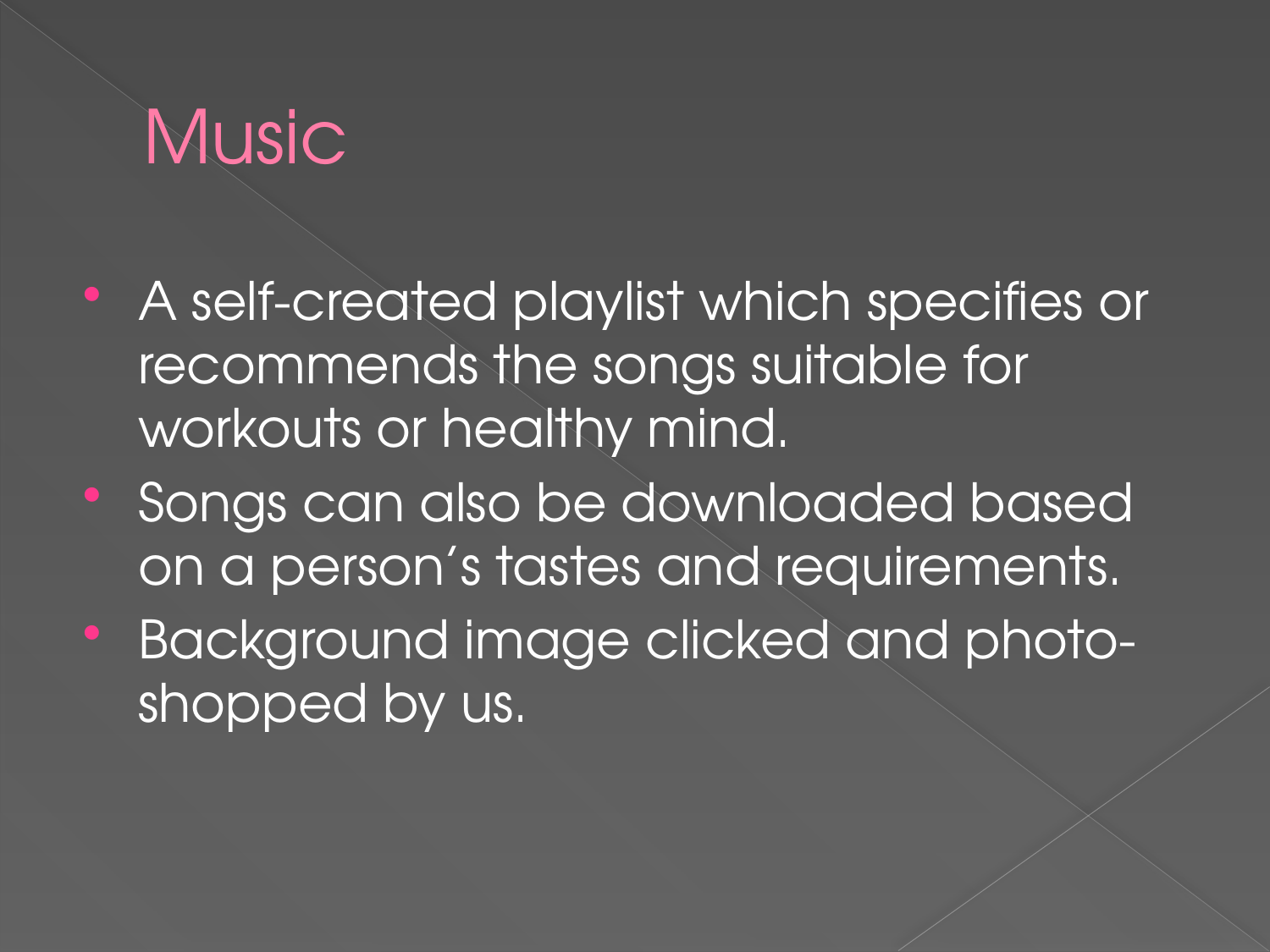

# Music
A self-created playlist which specifies or recommends the songs suitable for workouts or healthy mind.
Songs can also be downloaded based on a person’s tastes and requirements.
Background image clicked and photo-shopped by us.